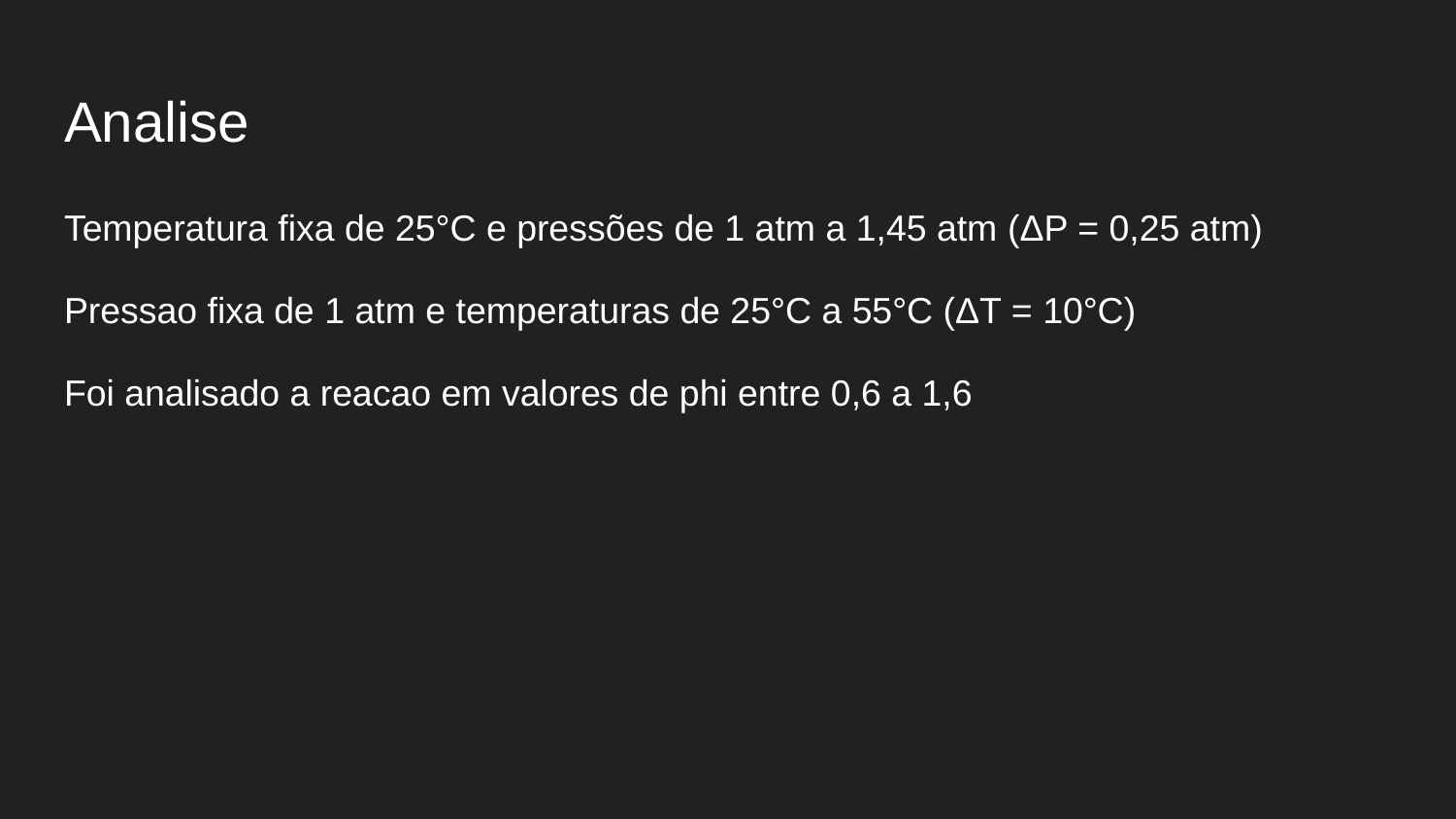

# Analise
Temperatura fixa de 25°C e pressões de 1 atm a 1,45 atm (ΔP = 0,25 atm)
Pressao fixa de 1 atm e temperaturas de 25°C a 55°C (ΔT = 10°C)
Foi analisado a reacao em valores de phi entre 0,6 a 1,6